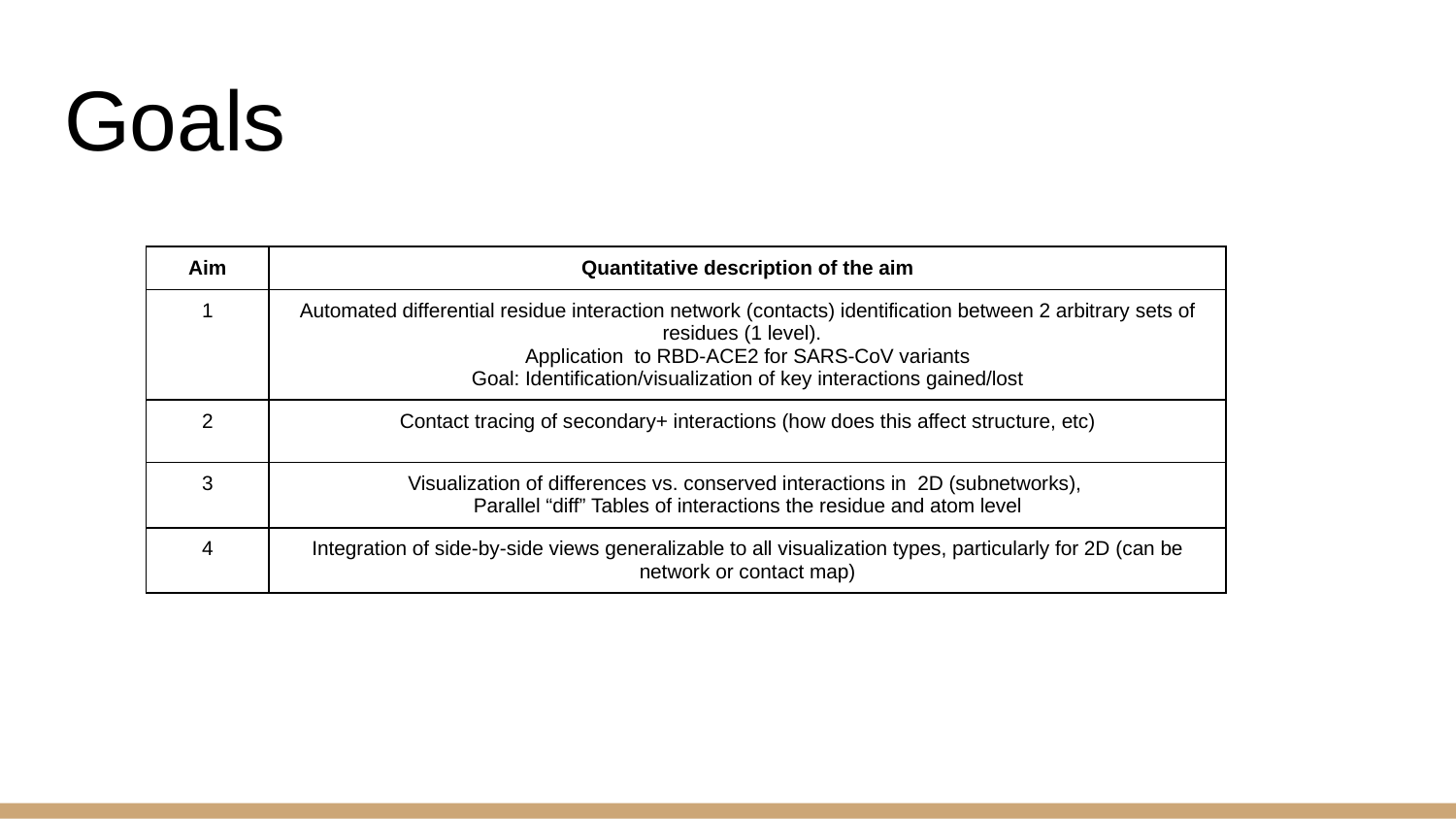

# Goals
| Aim | Quantitative description of the aim |
| --- | --- |
| 1 | Automated differential residue interaction network (contacts) identification between 2 arbitrary sets of residues (1 level). Application to RBD-ACE2 for SARS-CoV variants Goal: Identification/visualization of key interactions gained/lost |
| 2 | Contact tracing of secondary+ interactions (how does this affect structure, etc) |
| 3 | Visualization of differences vs. conserved interactions in 2D (subnetworks), Parallel “diff” Tables of interactions the residue and atom level |
| 4 | Integration of side-by-side views generalizable to all visualization types, particularly for 2D (can be network or contact map) |